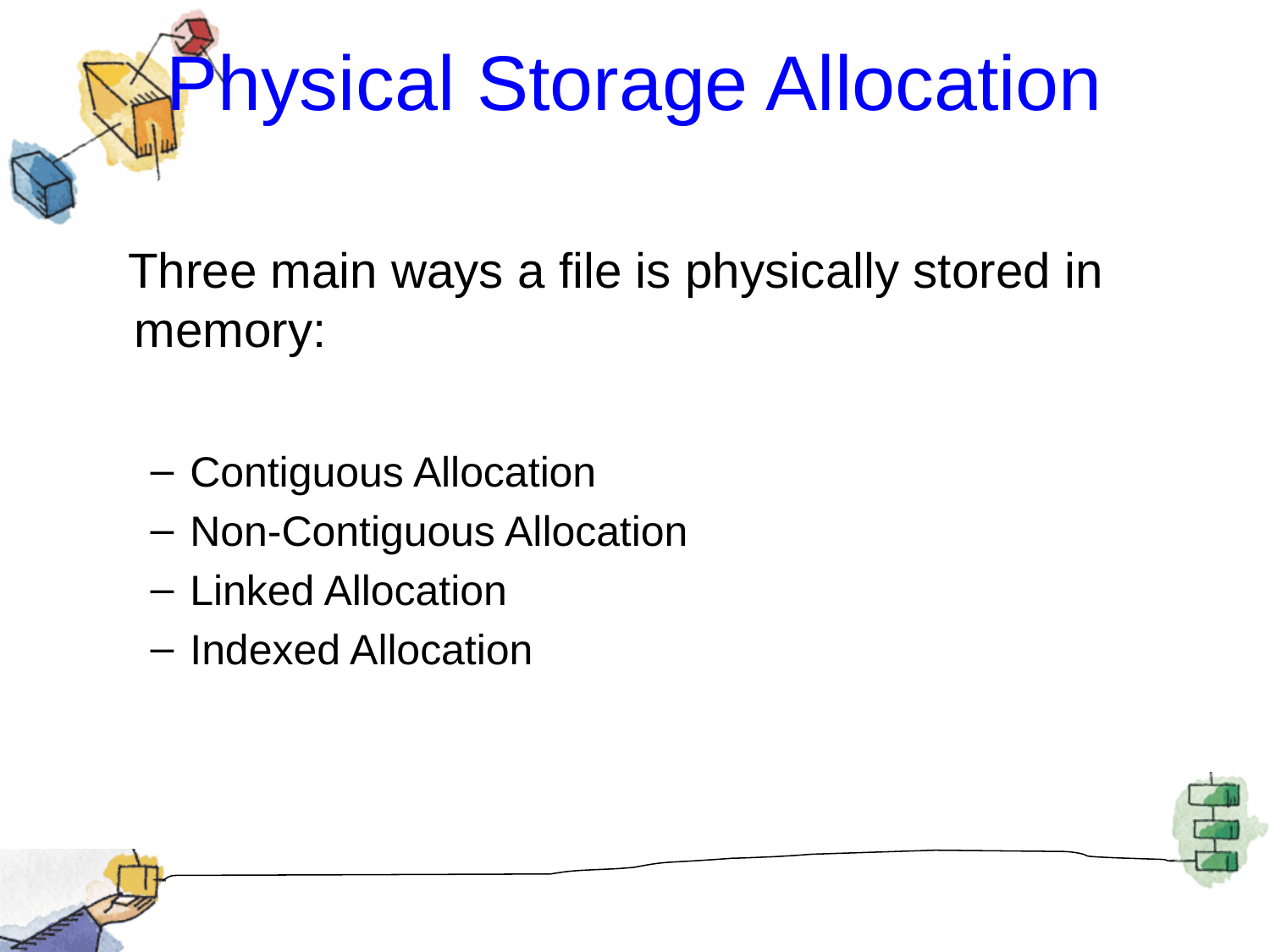

# Physical Storage Allocation
   Three main ways a file is physically stored in memory:

Contiguous Allocation
Non-Contiguous Allocation
Linked Allocation
Indexed Allocation